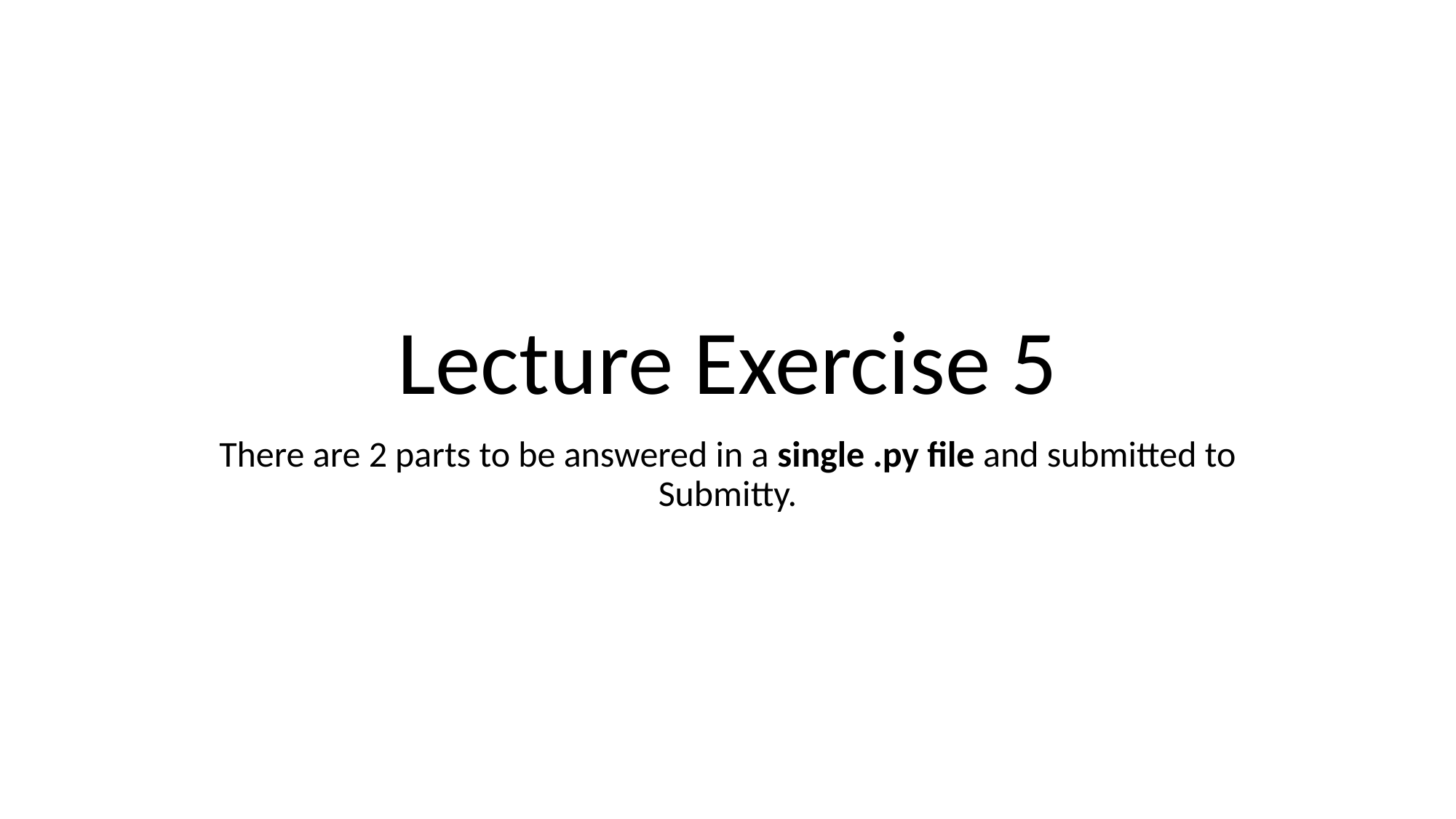

# Lecture Exercise 5
There are 2 parts to be answered in a single .py file and submitted to Submitty.